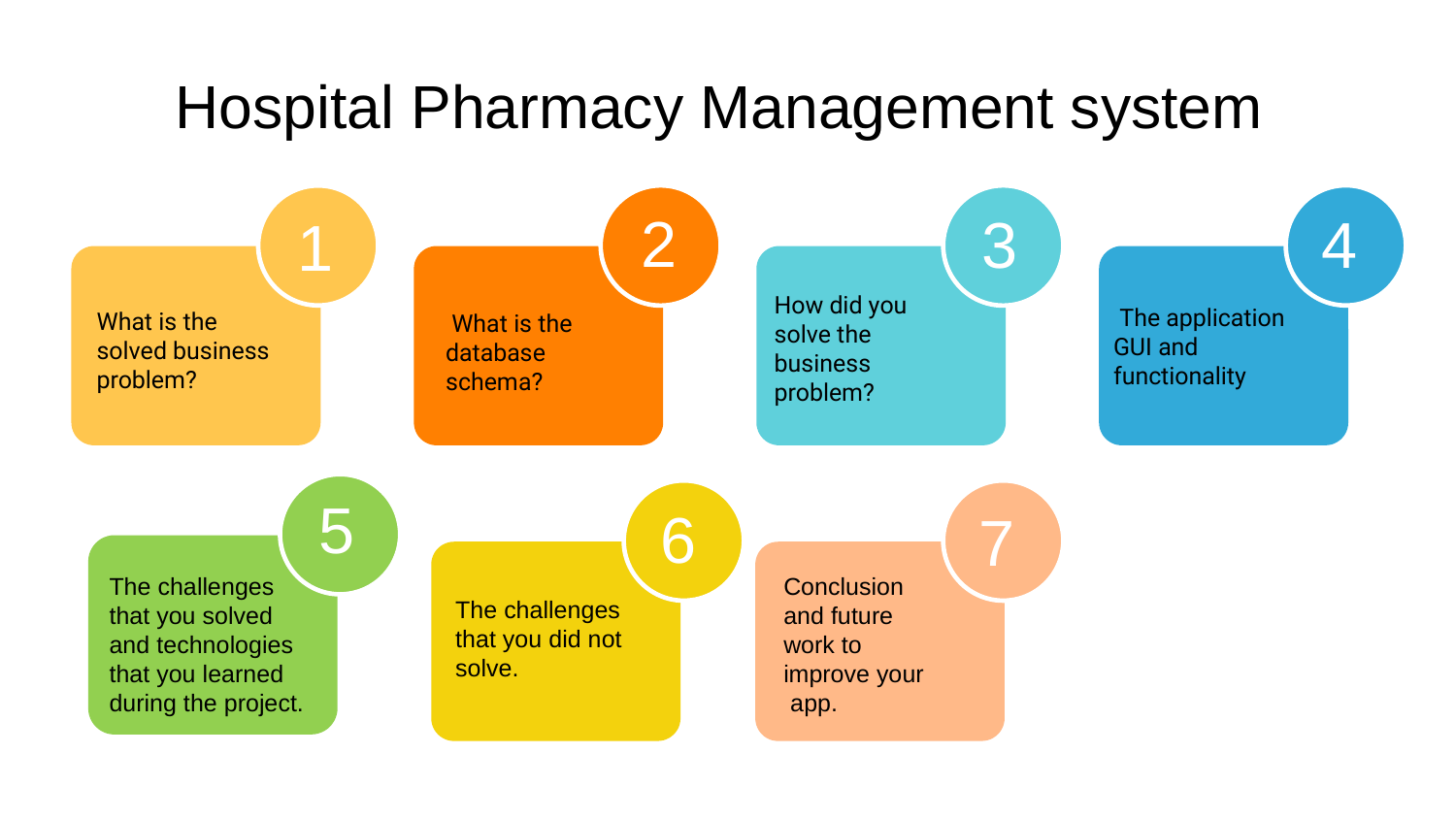

# Hospital Pharmacy Management system

2
4
3
1

 The application GUI and functionality
How did you solve the business problem?
What is the solved business problem?
 What is the database schema?

5
6
7

The challenges that you solved and technologies that you learned during the project.
Conclusion and future work to improve your app.
The challenges that you did not solve.